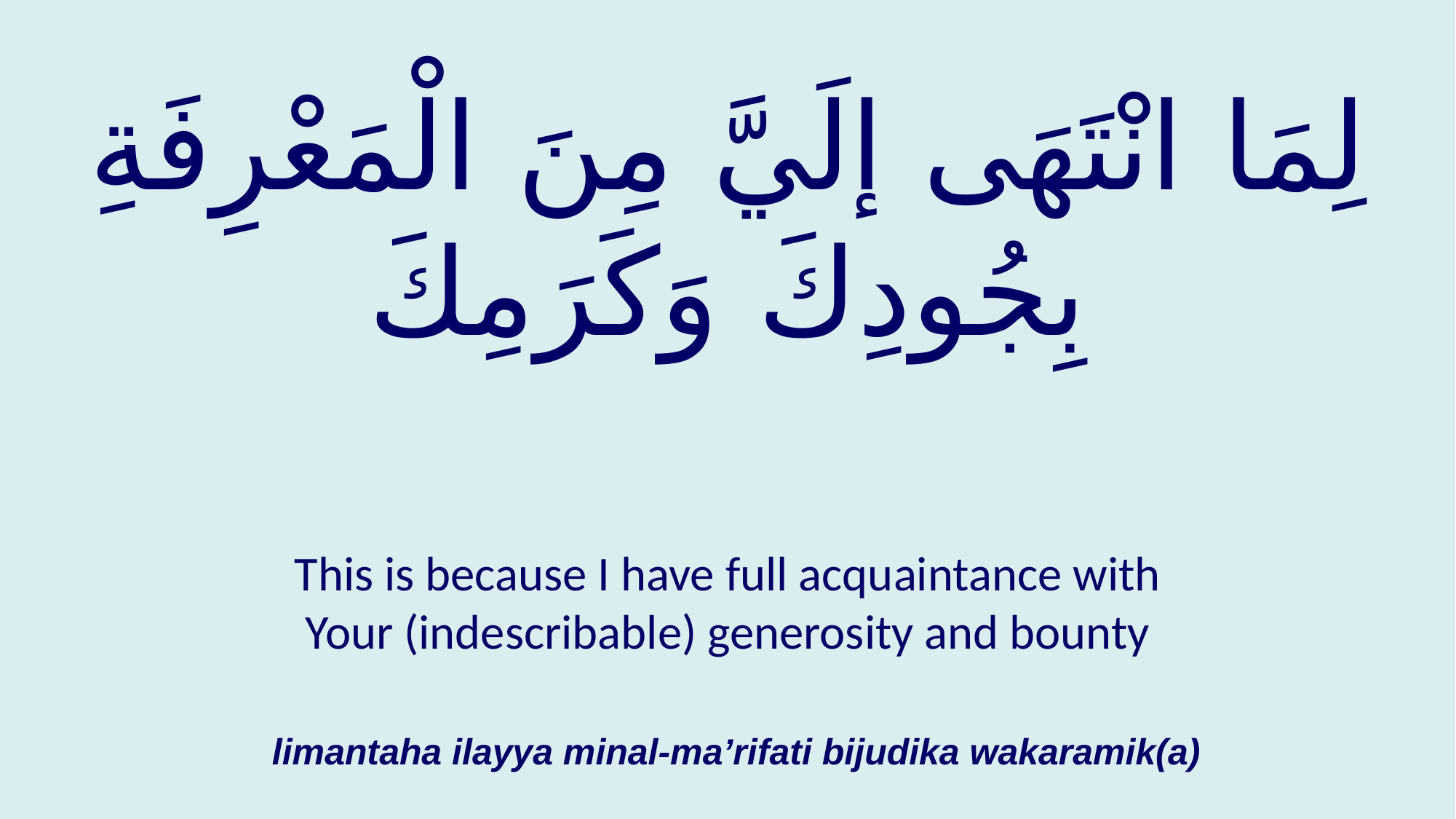

# لِمَا انْتَهَى إلَيَّ مِنَ الْمَعْرِفَةِ بِجُودِكَ وَكَرَمِكَ
This is because I have full acquaintance with Your (indescribable) generosity and bounty
limantaha ilayya minal-ma’rifati bijudika wakaramik(a)